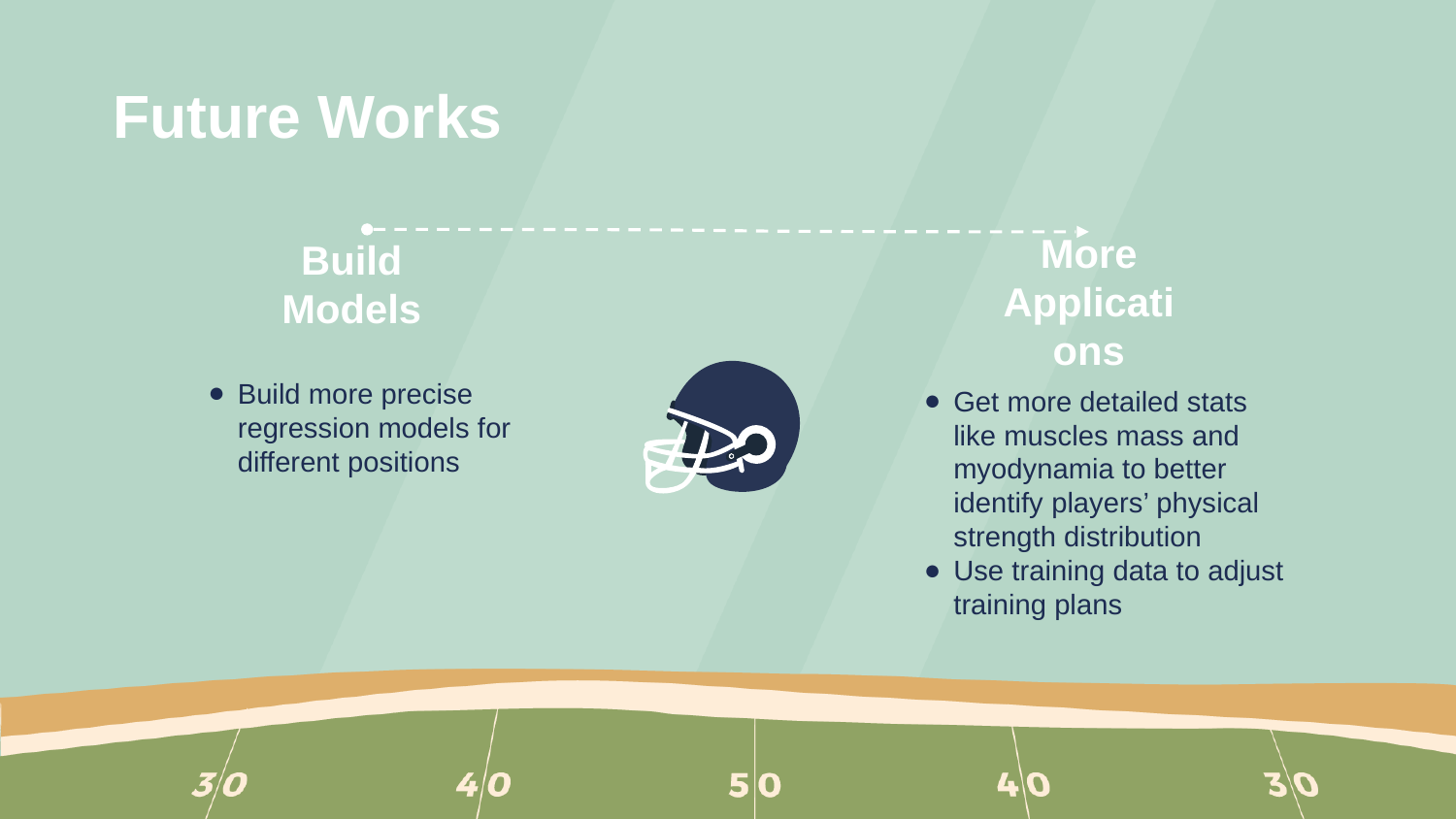

# Future Works
Build Models
More Applications
Build more precise regression models for different positions

Get more detailed stats like muscles mass and myodynamia to better identify players’ physical strength distribution
Use training data to adjust training plans